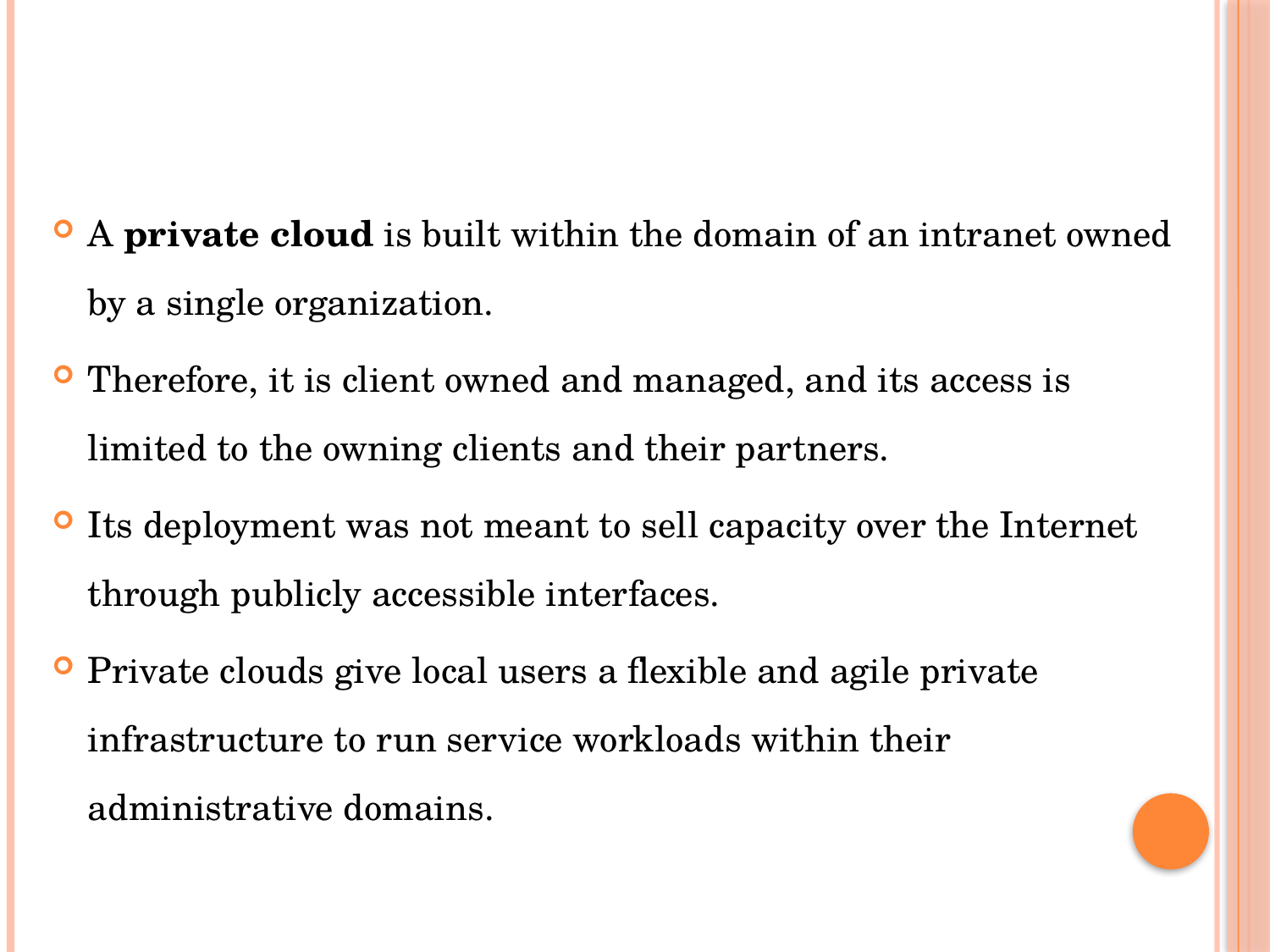

A private cloud is built within the domain of an intranet owned by a single organization.
Therefore, it is client owned and managed, and its access is limited to the owning clients and their partners.
Its deployment was not meant to sell capacity over the Internet through publicly accessible interfaces.
Private clouds give local users a flexible and agile private infrastructure to run service workloads within their administrative domains.